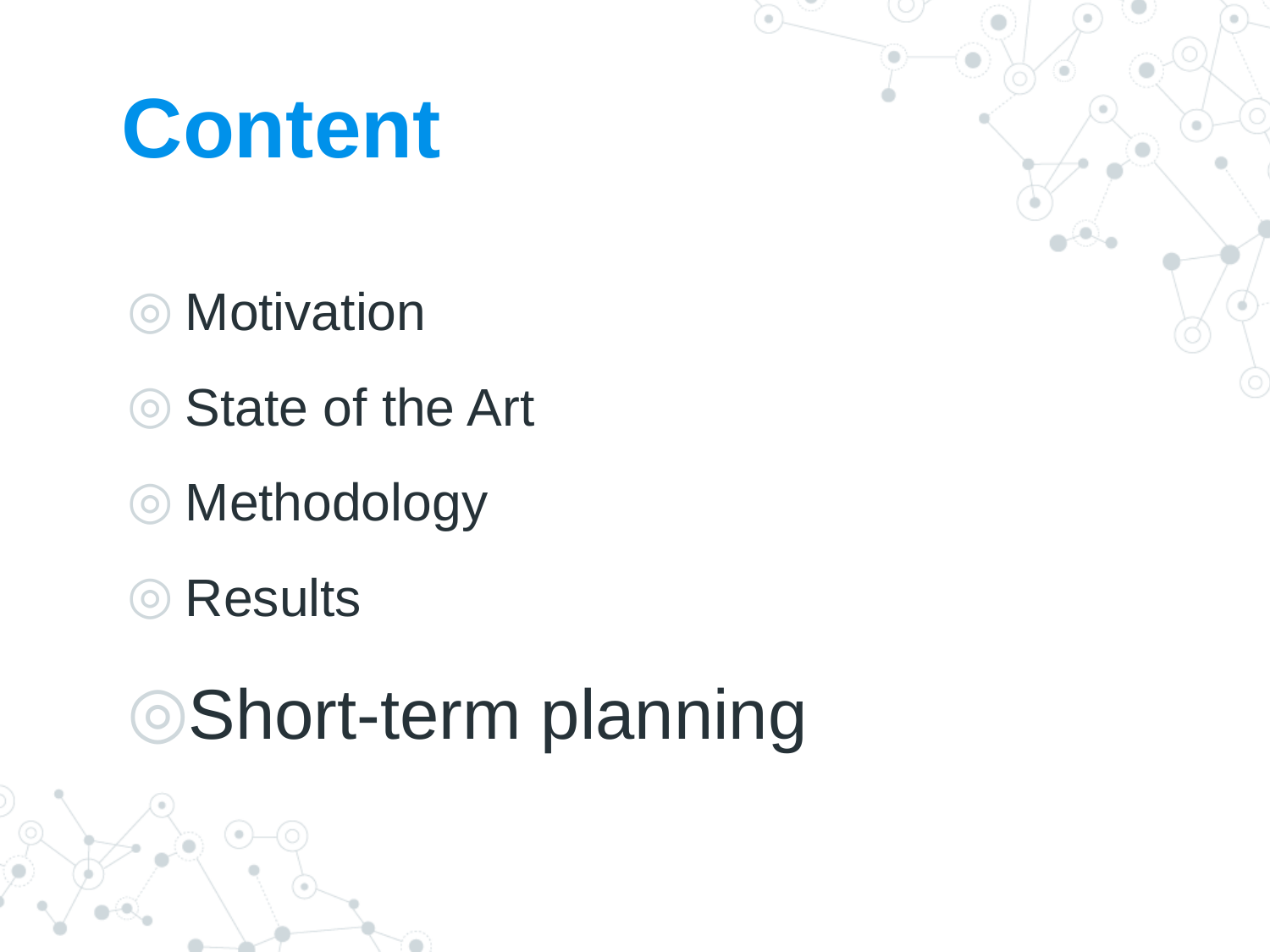

# Content
Motivation
State of the Art
Methodology
Results
Short-term planning